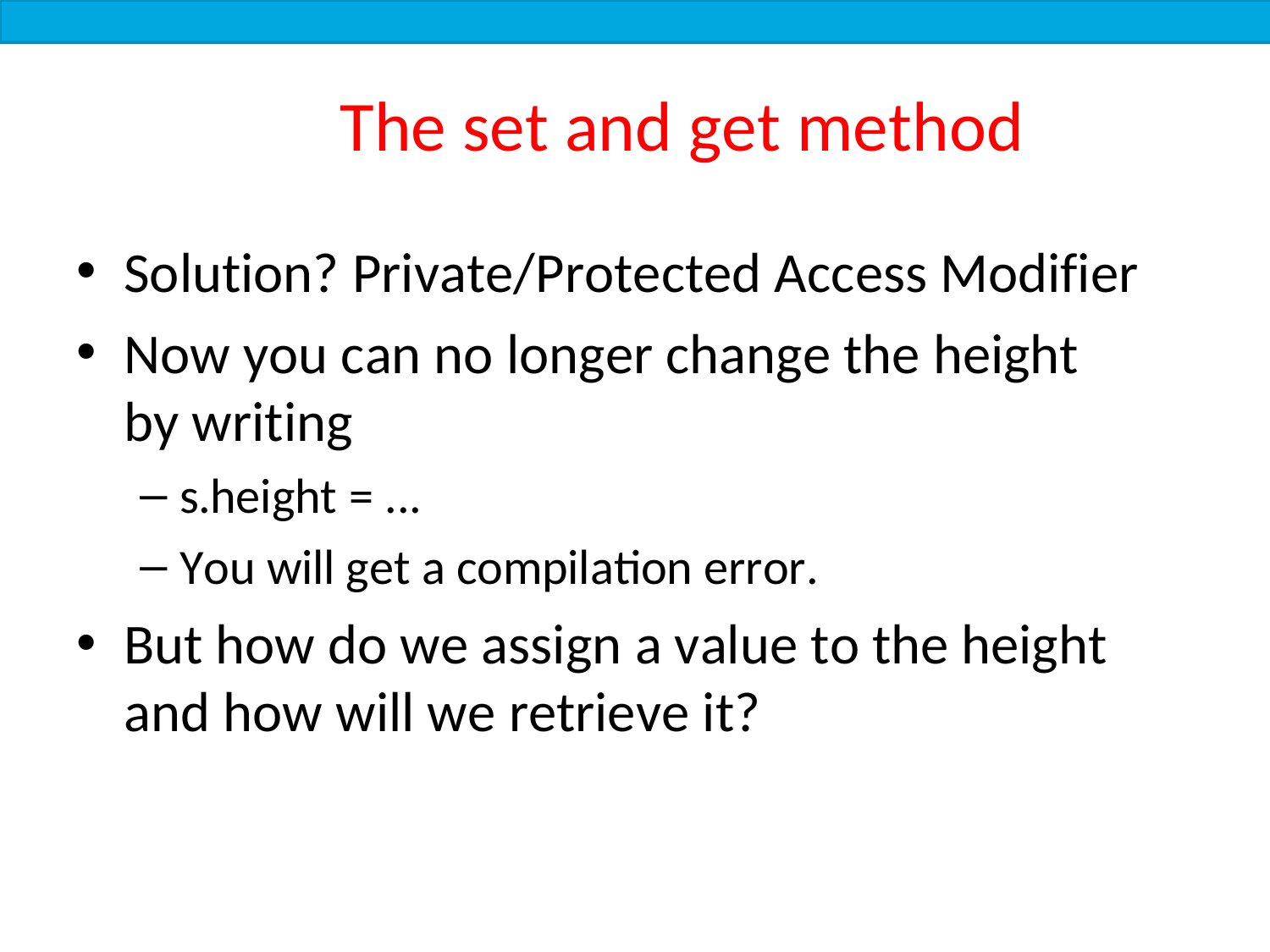

# The set and get method
Solution? Private/Protected Access Modifier
Now you can no longer change the height by writing
s.height = ...
You will get a compilation error.
But how do we assign a value to the height and how will we retrieve it?